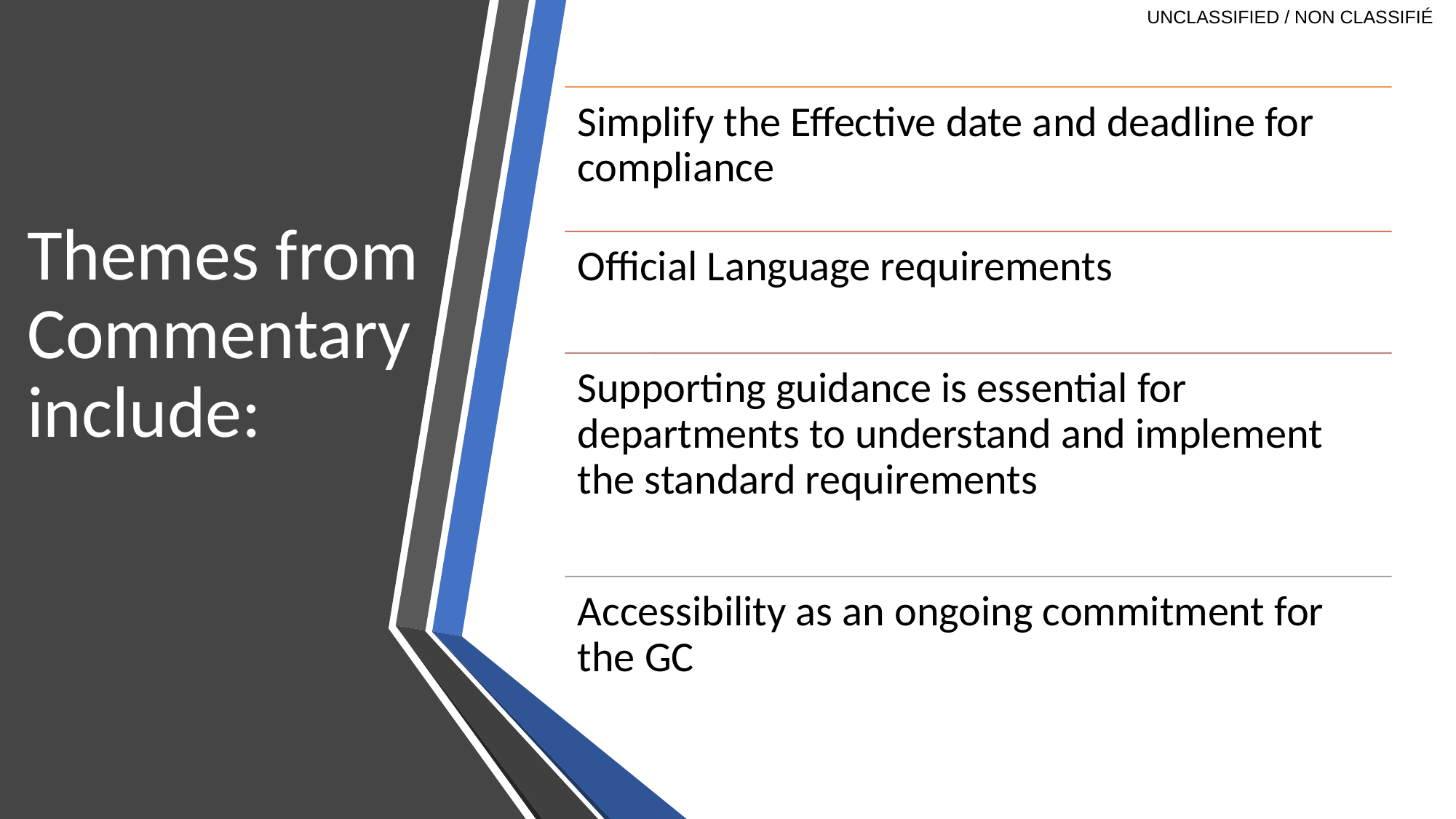

# Themes from Commentary include:
Simplify the Effective date and deadline for compliance
Official Language requirements
Supporting guidance is essential for departments to understand and implement the standard requirements
Accessibility as an ongoing commitment for the GC